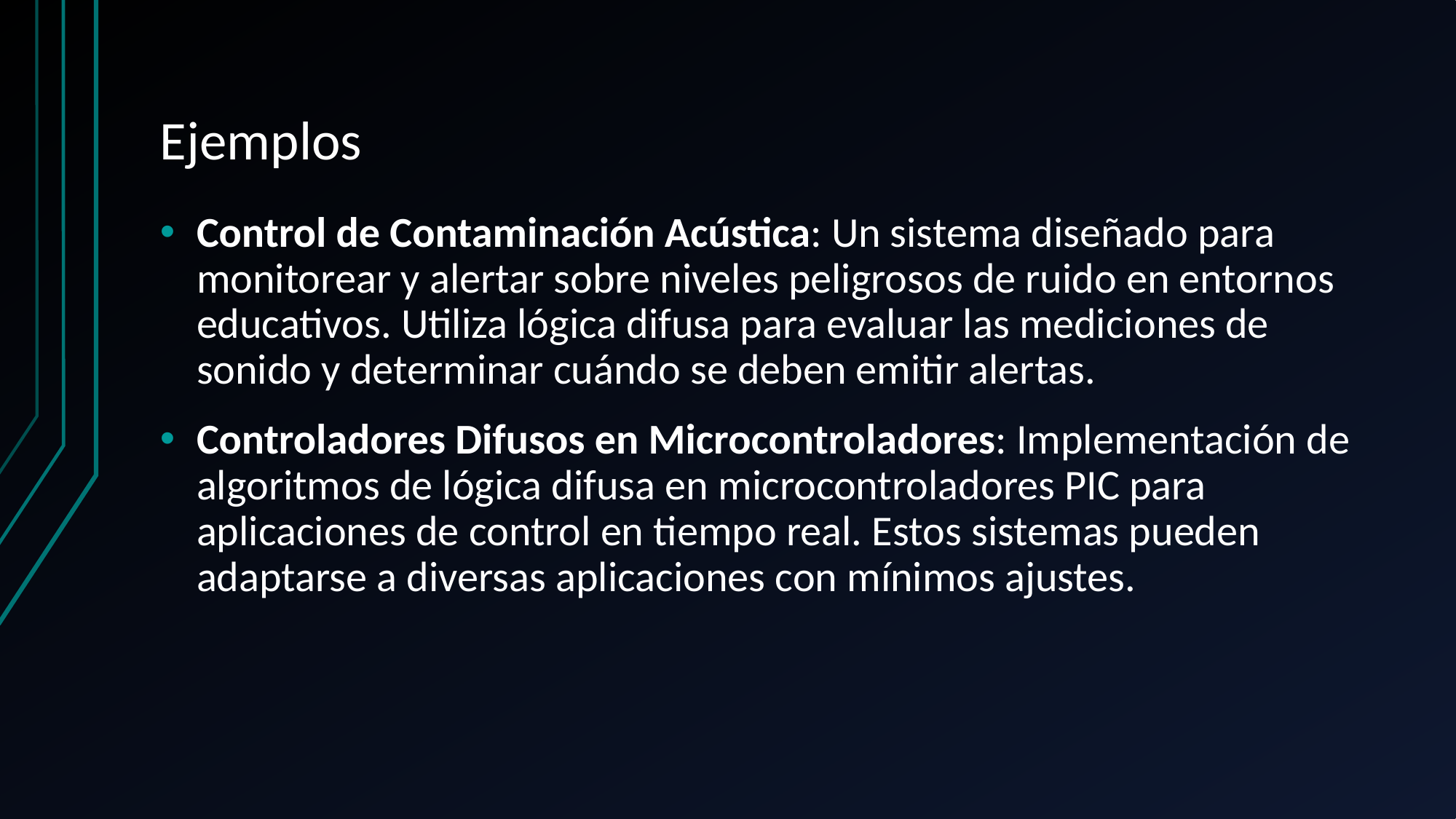

# Ejemplos
Control de Contaminación Acústica: Un sistema diseñado para monitorear y alertar sobre niveles peligrosos de ruido en entornos educativos. Utiliza lógica difusa para evaluar las mediciones de sonido y determinar cuándo se deben emitir alertas.
Controladores Difusos en Microcontroladores: Implementación de algoritmos de lógica difusa en microcontroladores PIC para aplicaciones de control en tiempo real. Estos sistemas pueden adaptarse a diversas aplicaciones con mínimos ajustes.